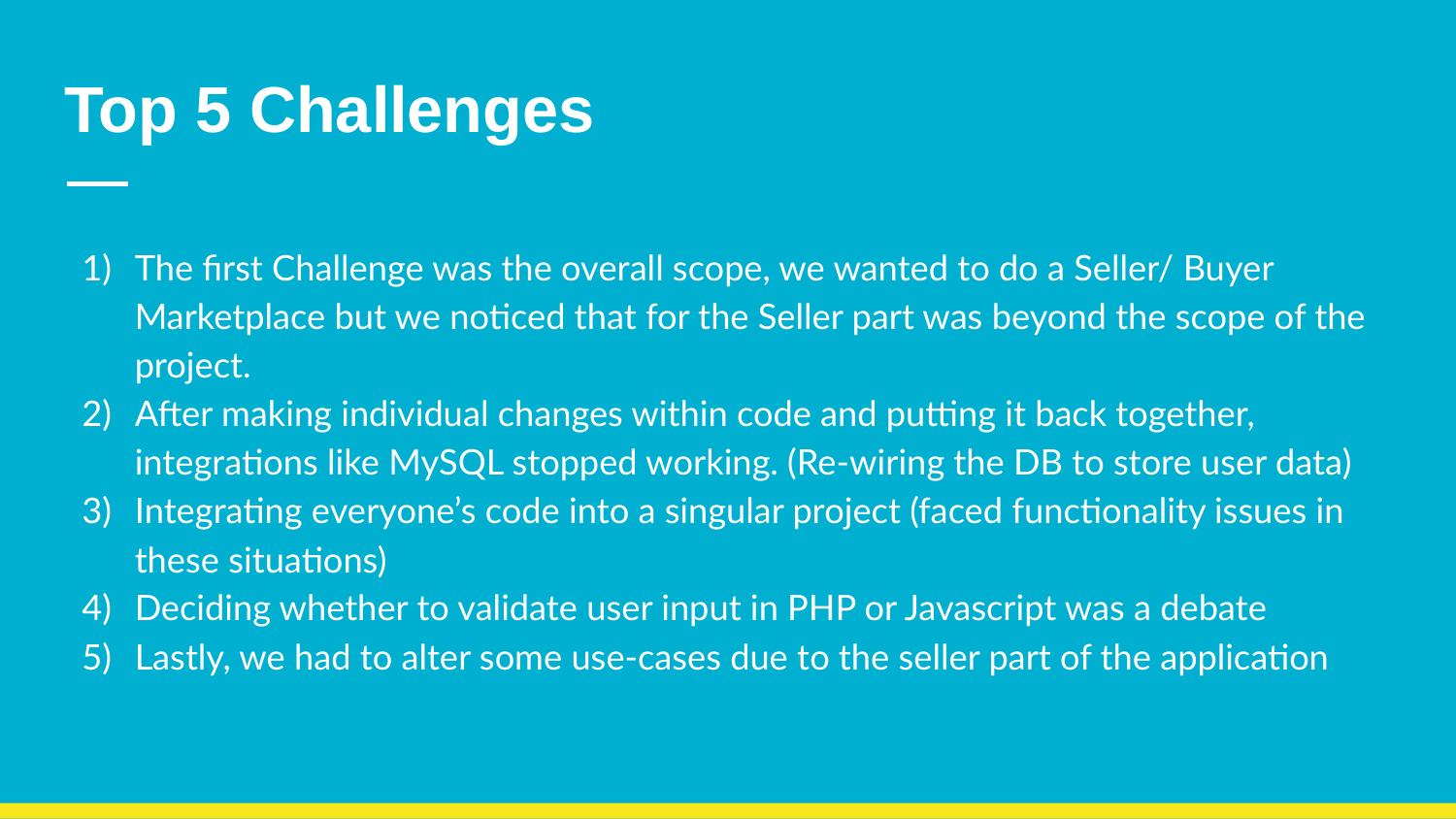

# Top 5 Challenges
The first Challenge was the overall scope, we wanted to do a Seller/ Buyer Marketplace but we noticed that for the Seller part was beyond the scope of the project.
After making individual changes within code and putting it back together, integrations like MySQL stopped working. (Re-wiring the DB to store user data)
Integrating everyone’s code into a singular project (faced functionality issues in these situations)
Deciding whether to validate user input in PHP or Javascript was a debate
Lastly, we had to alter some use-cases due to the seller part of the application